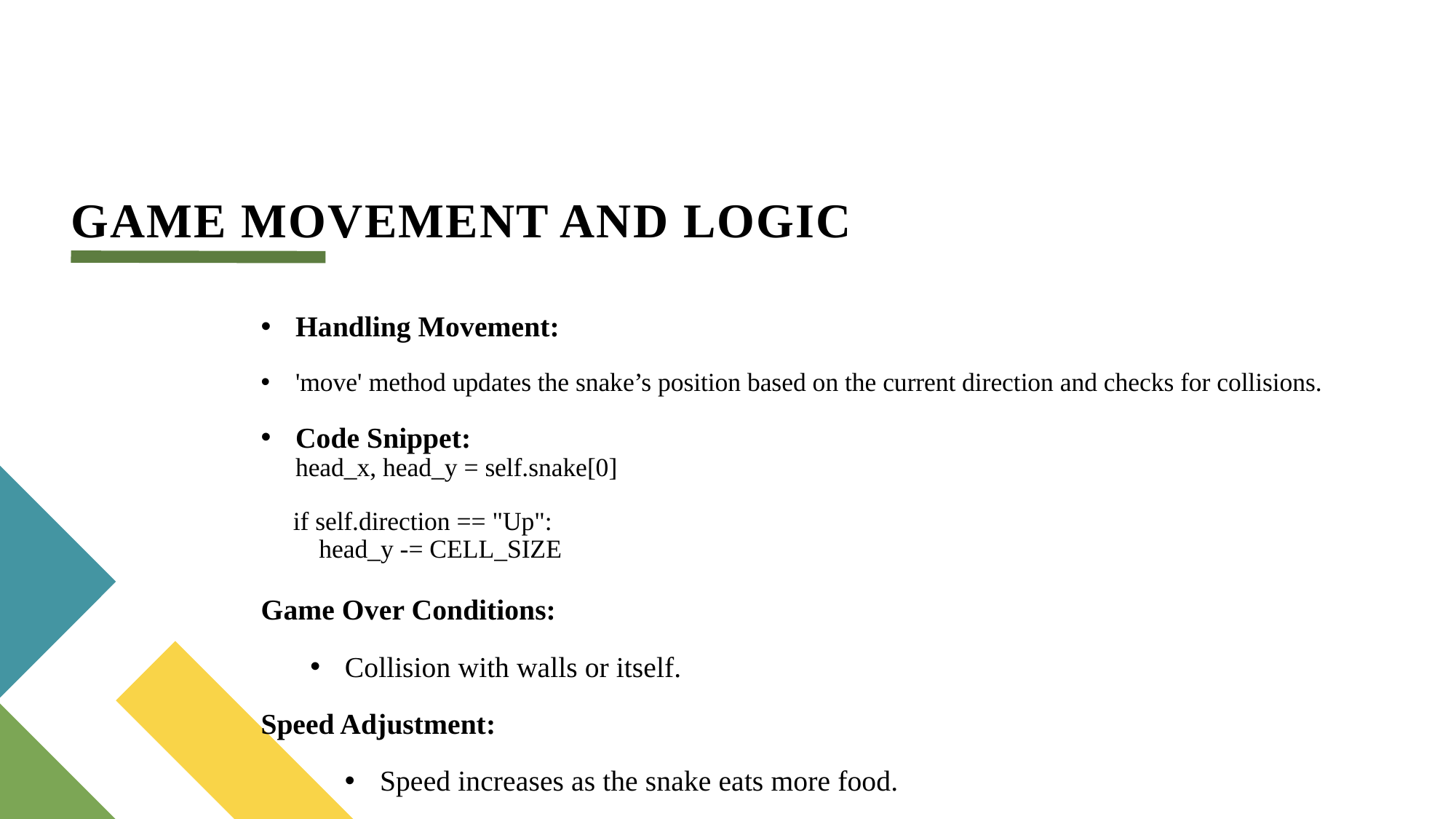

# GAME MOVEMENT AND LOGIC
Handling Movement:
'move' method updates the snake’s position based on the current direction and checks for collisions.
Code Snippet:
head_x, head_y = self.snake[0]
  if self.direction == "Up":
   head_y -= CELL_SIZE
Game Over Conditions:
Collision with walls or itself.
Speed Adjustment:
Speed increases as the snake eats more food.